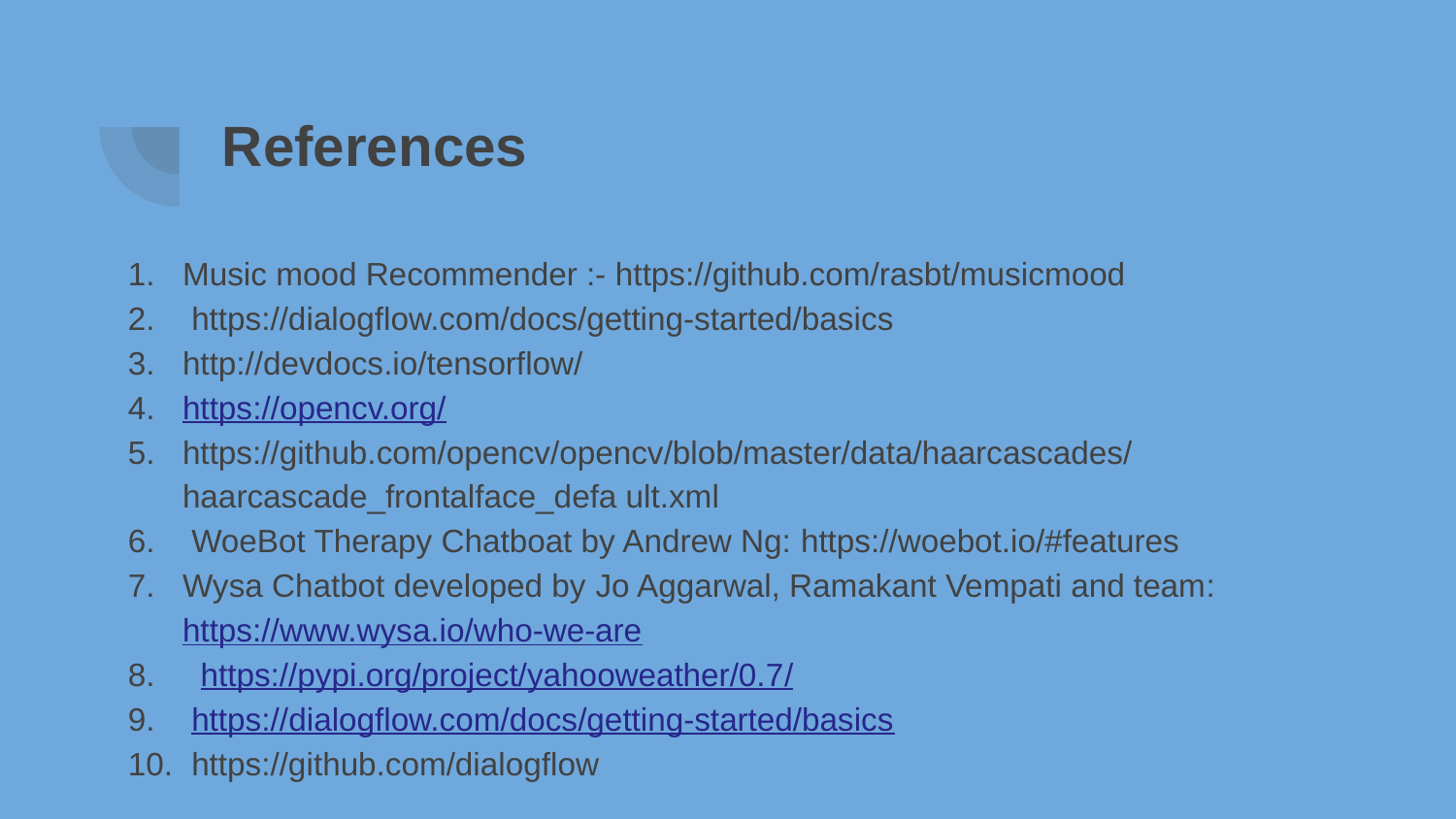

# References
Music mood Recommender :- ​https://github.com/rasbt/musicmood
 https://dialogflow.com/docs/getting-started/basics
http://devdocs.io/tensorflow/
https://opencv.org/
https://github.com/opencv/opencv/blob/master/data/haarcascades/haarcascade_frontalface_defa ult.xml
 WoeBot Therapy Chatboat by Andrew Ng: ​https://woebot.io/#features
Wysa Chatbot developed by ​Jo Aggarwal, Ramakant Vempati and team​: https://www.wysa.io/who-we-are
  https://pypi.org/project/yahooweather/0.7/
 https://dialogflow.com/docs/getting-started/basics
 https://github.com/dialogflow